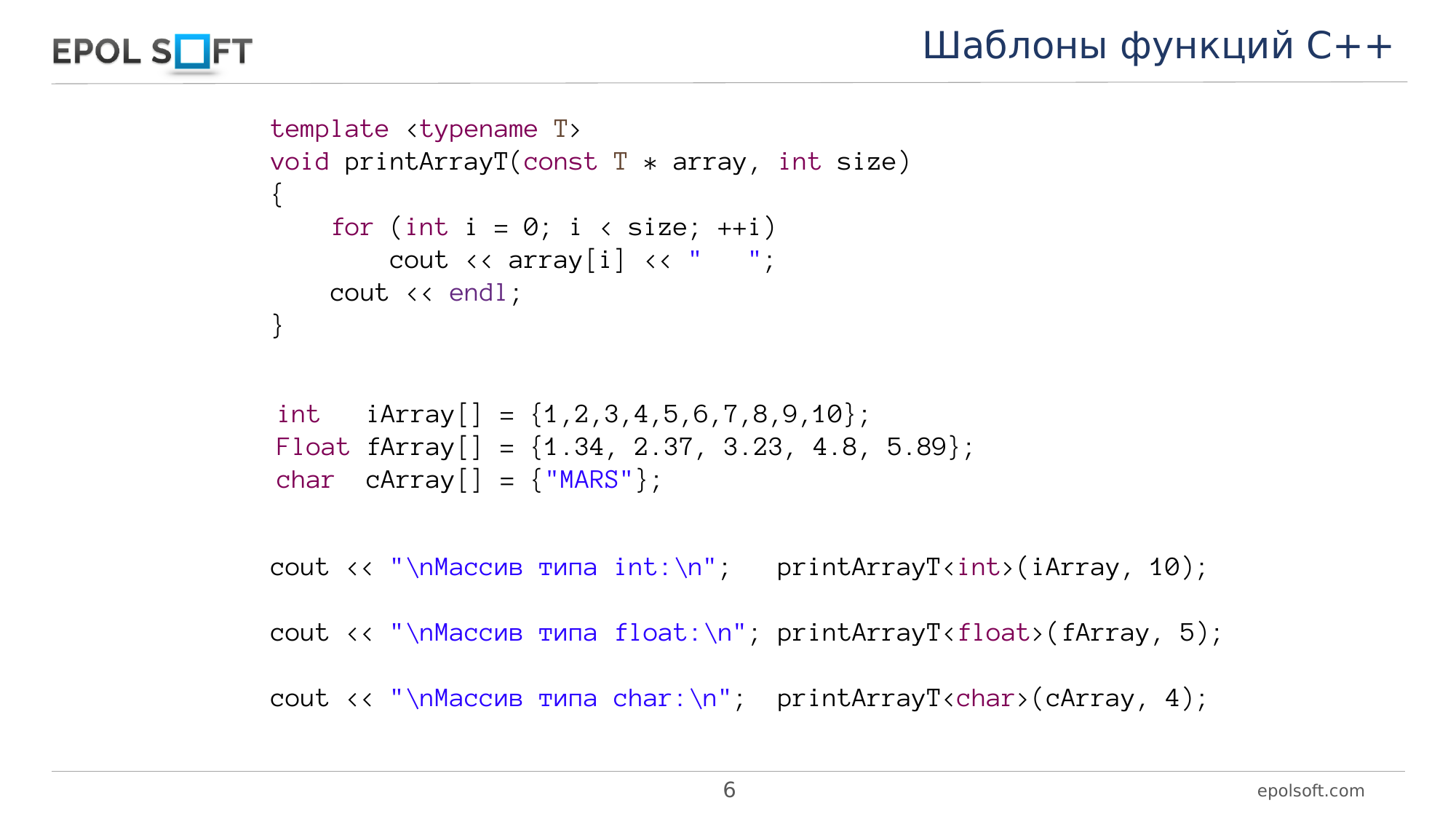

Шаблоны функций С++
template <typename T>
void printArrayT(const T * array, int size)
{
    for (int i = 0; i < size; ++i)
        cout << array[i] << "   ";
    cout << endl;
}
int   iArray[] = {1,2,3,4,5,6,7,8,9,10};
Float fArray[] = {1.34, 2.37, 3.23, 4.8, 5.89};
char  cArray[] = {"MARS"};
cout << "\nМассив типа int:\n";   printArrayT<int>(iArray, 10);

cout << "\nМассив типа float:\n"; printArrayT<float>(fArray, 5);

cout << "\nМассив типа char:\n";  printArrayT<char>(cArray, 4);
6